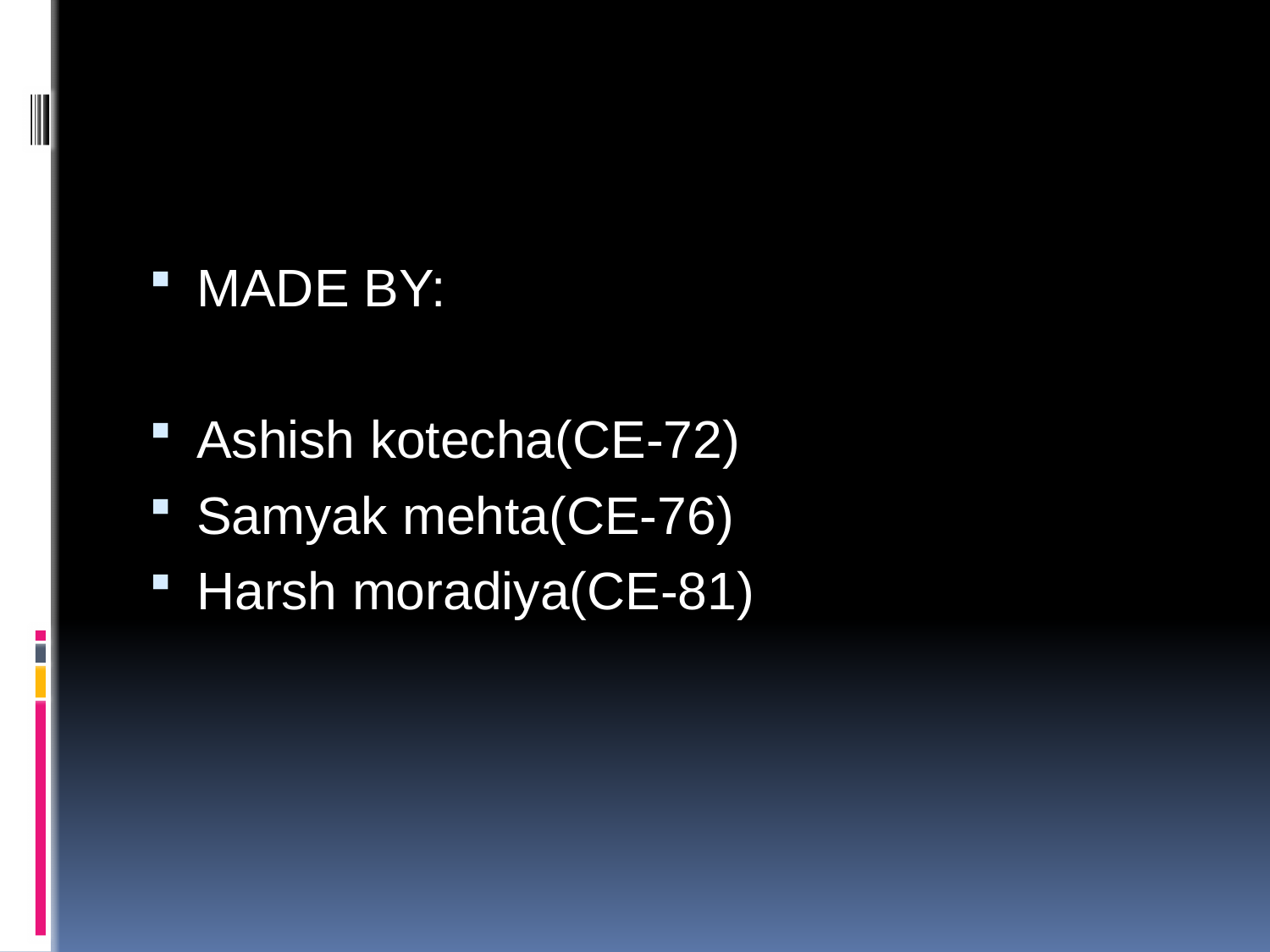

#
MADE BY:

Ashish kotecha(CE-72)
Samyak mehta(CE-76)
Harsh moradiya(CE-81)